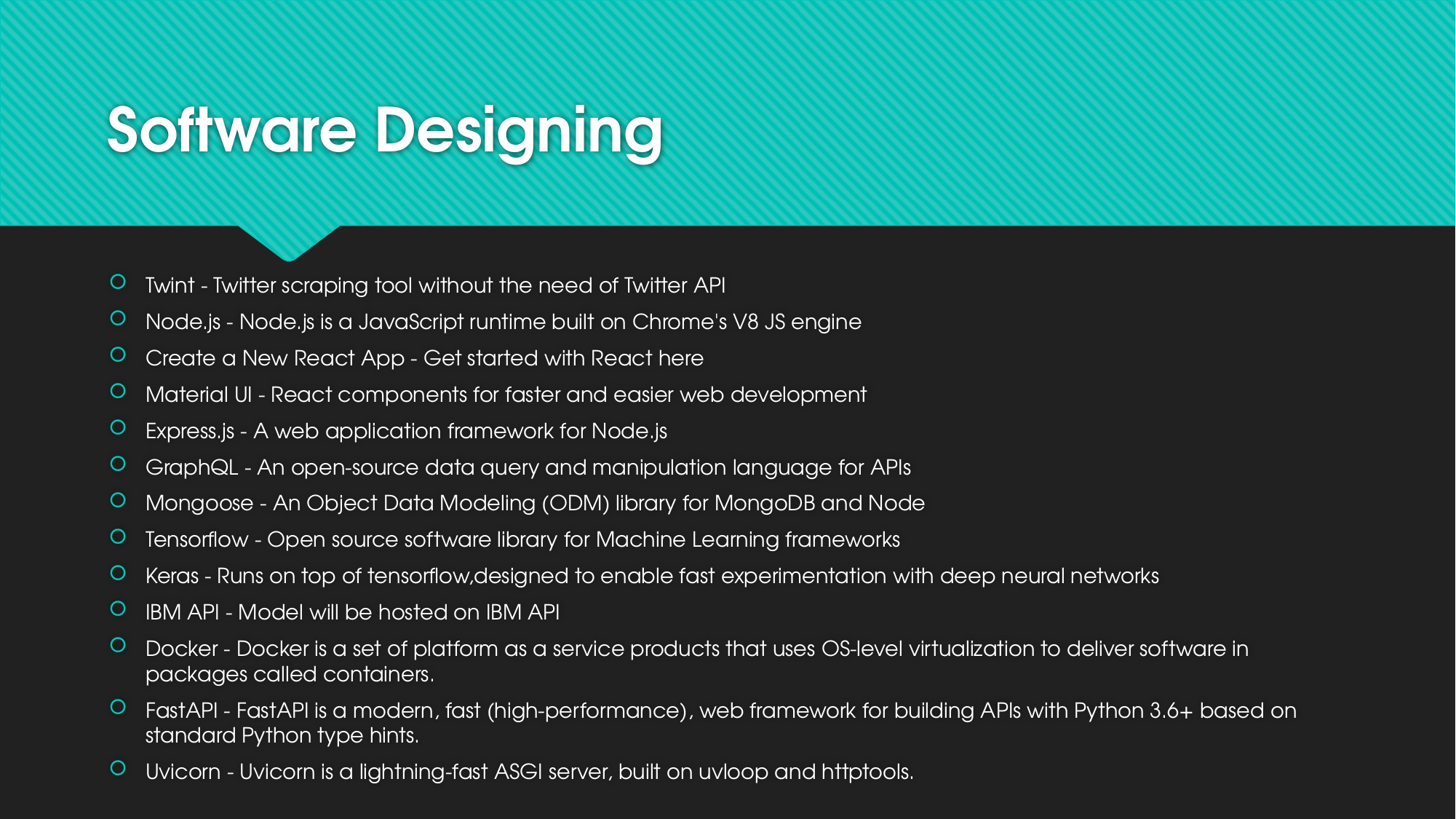

# Software Designing
Twint - Twitter scraping tool without the need of Twitter API
Node.js - Node.js is a JavaScript runtime built on Chrome's V8 JS engine
Create a New React App - Get started with React here
Material UI - React components for faster and easier web development
Express.js - A web application framework for Node.js
GraphQL - An open-source data query and manipulation language for APIs
Mongoose - An Object Data Modeling (ODM) library for MongoDB and Node
Tensorflow - Open source software library for Machine Learning frameworks
Keras - Runs on top of tensorflow,designed to enable fast experimentation with deep neural networks
IBM API - Model will be hosted on IBM API
Docker - Docker is a set of platform as a service products that uses OS-level virtualization to deliver software in packages called containers.
FastAPI - FastAPI is a modern, fast (high-performance), web framework for building APIs with Python 3.6+ based on standard Python type hints.
Uvicorn - Uvicorn is a lightning-fast ASGI server, built on uvloop and httptools.